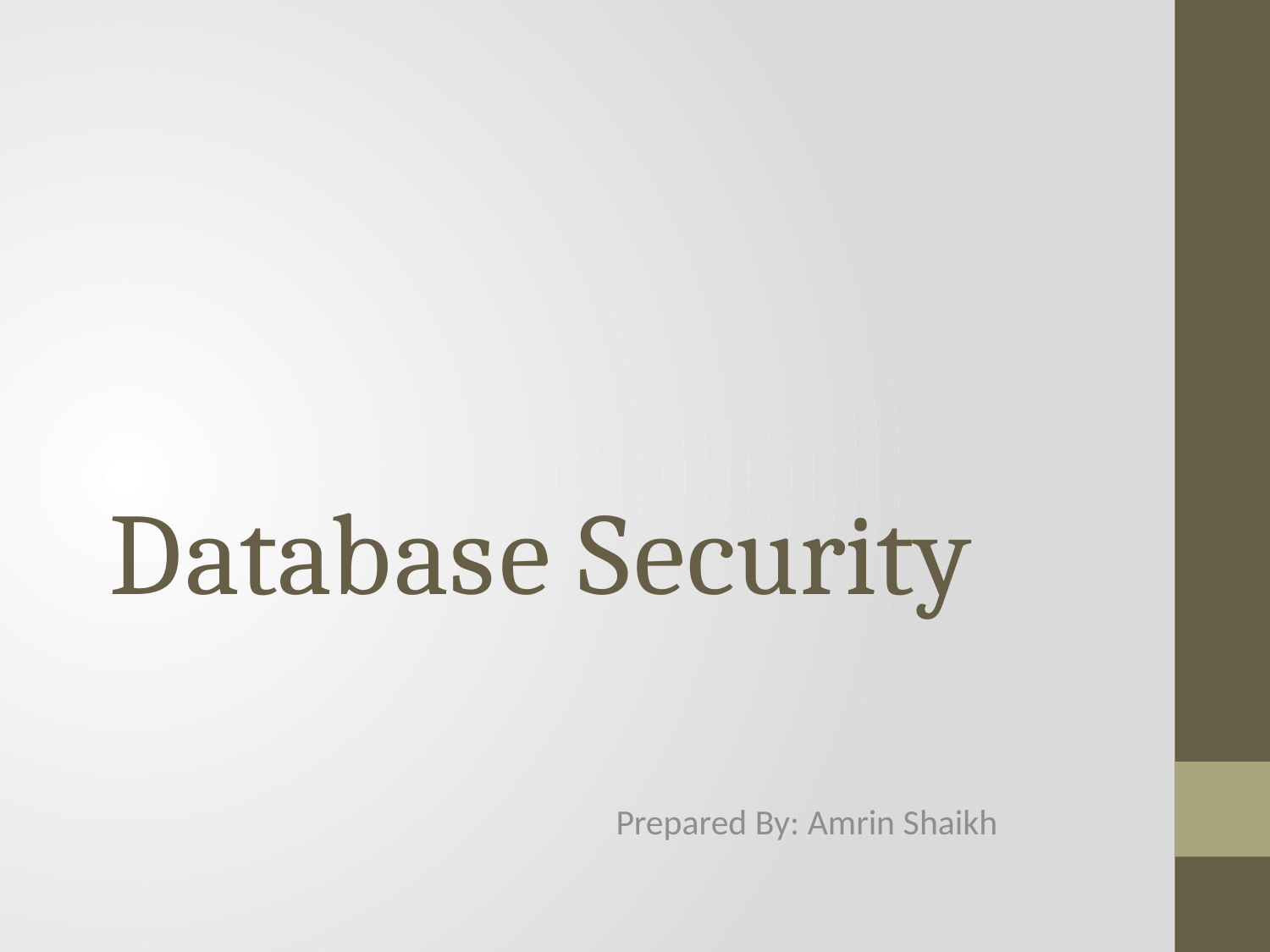

# Database Security
Prepared By: Amrin Shaikh